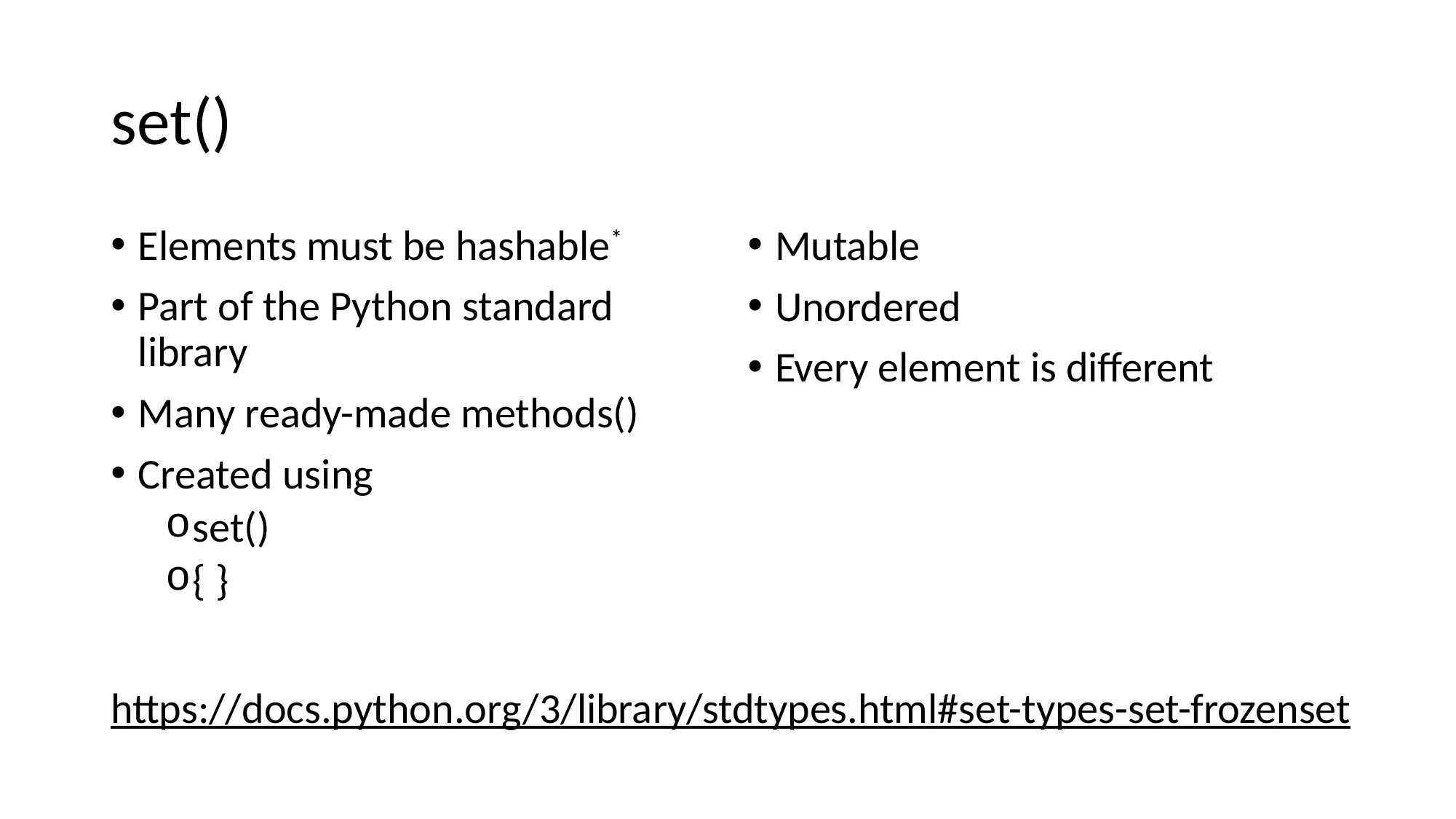

# set()
Elements must be hashable*
Part of the Python standard library
Many ready-made methods()
Created using
set()
{ }
Mutable
Unordered
Every element is different
https://docs.python.org/3/library/stdtypes.html#set-types-set-frozenset